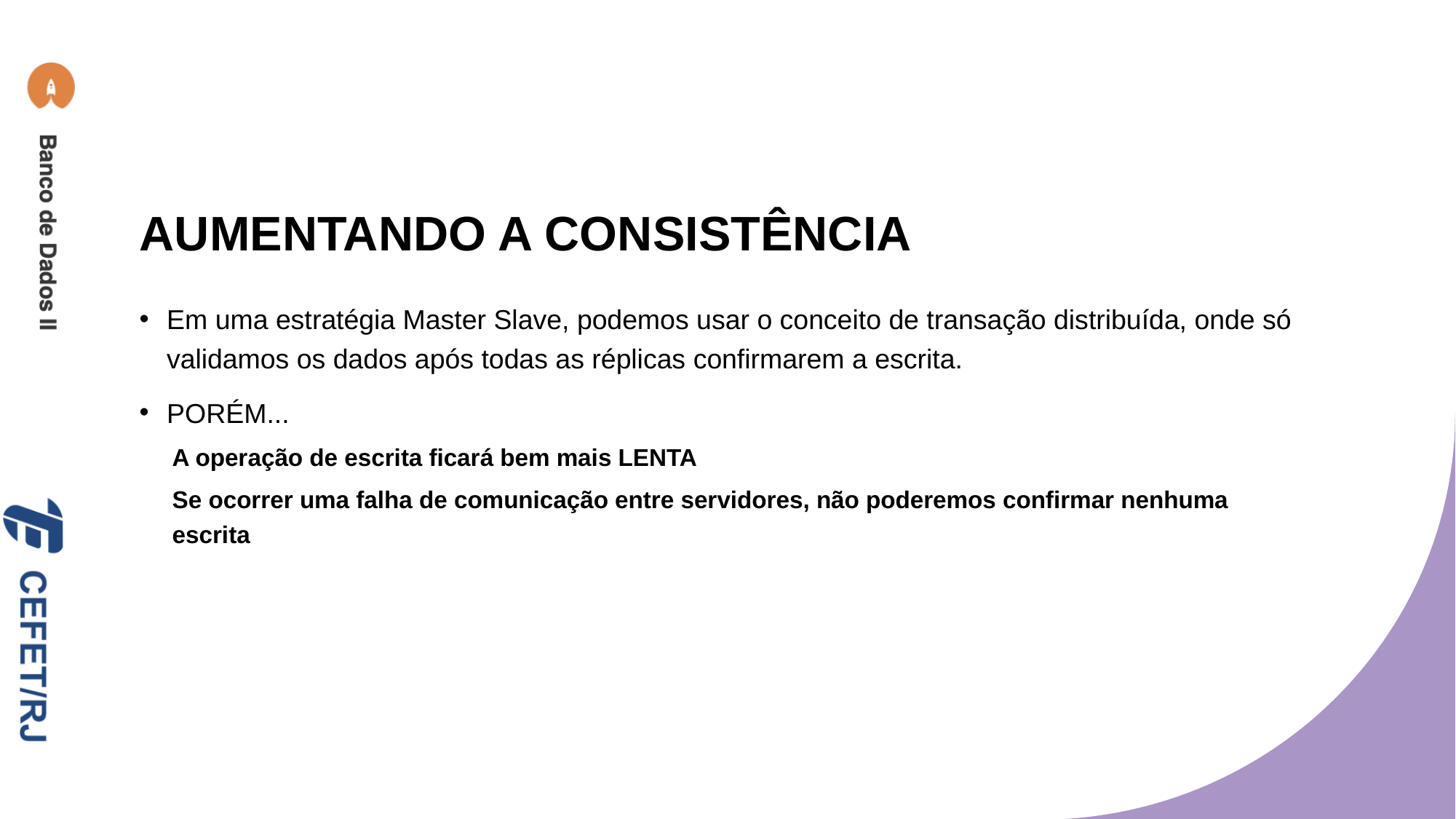

# AUMENTANDO A CONSISTÊNCIA
Em uma estratégia Master Slave, podemos usar o conceito de transação distribuída, onde só validamos os dados após todas as réplicas confirmarem a escrita.
PORÉM...
A operação de escrita ficará bem mais LENTA
Se ocorrer uma falha de comunicação entre servidores, não poderemos confirmar nenhuma escrita